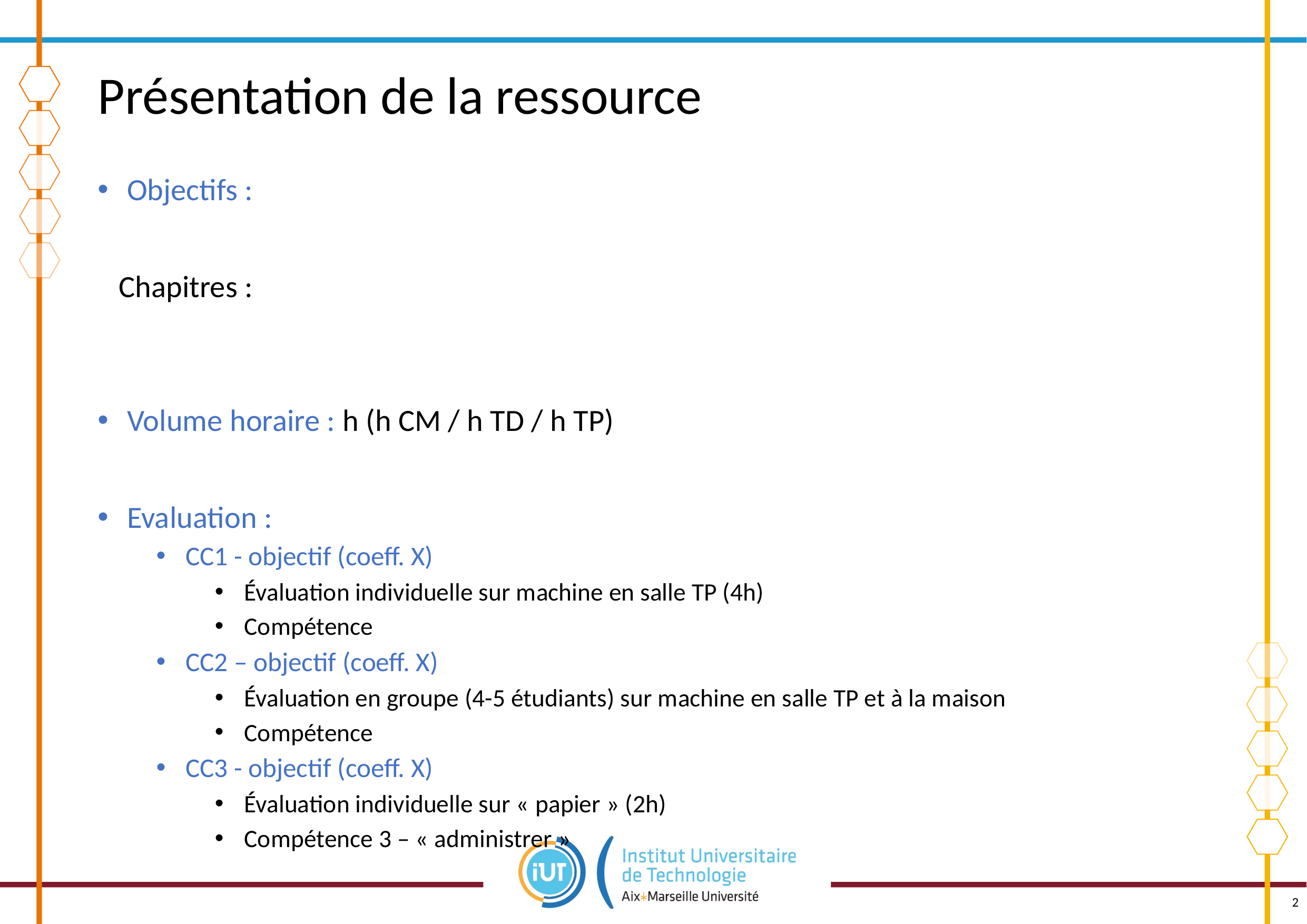

# Présentation de la ressource
Objectifs :

   Chapitres :

Volume horaire : h (h CM / h TD / h TP)

Evaluation :
CC1 - objectif (coeff. X)
Évaluation individuelle sur machine en salle TP (4h)
Compétence
CC2 – objectif (coeff. X)
Évaluation en groupe (4-5 étudiants) sur machine en salle TP et à la maison
Compétence
CC3 - objectif (coeff. X)
Évaluation individuelle sur « papier » (2h)
Compétence 3 – « administrer »
2